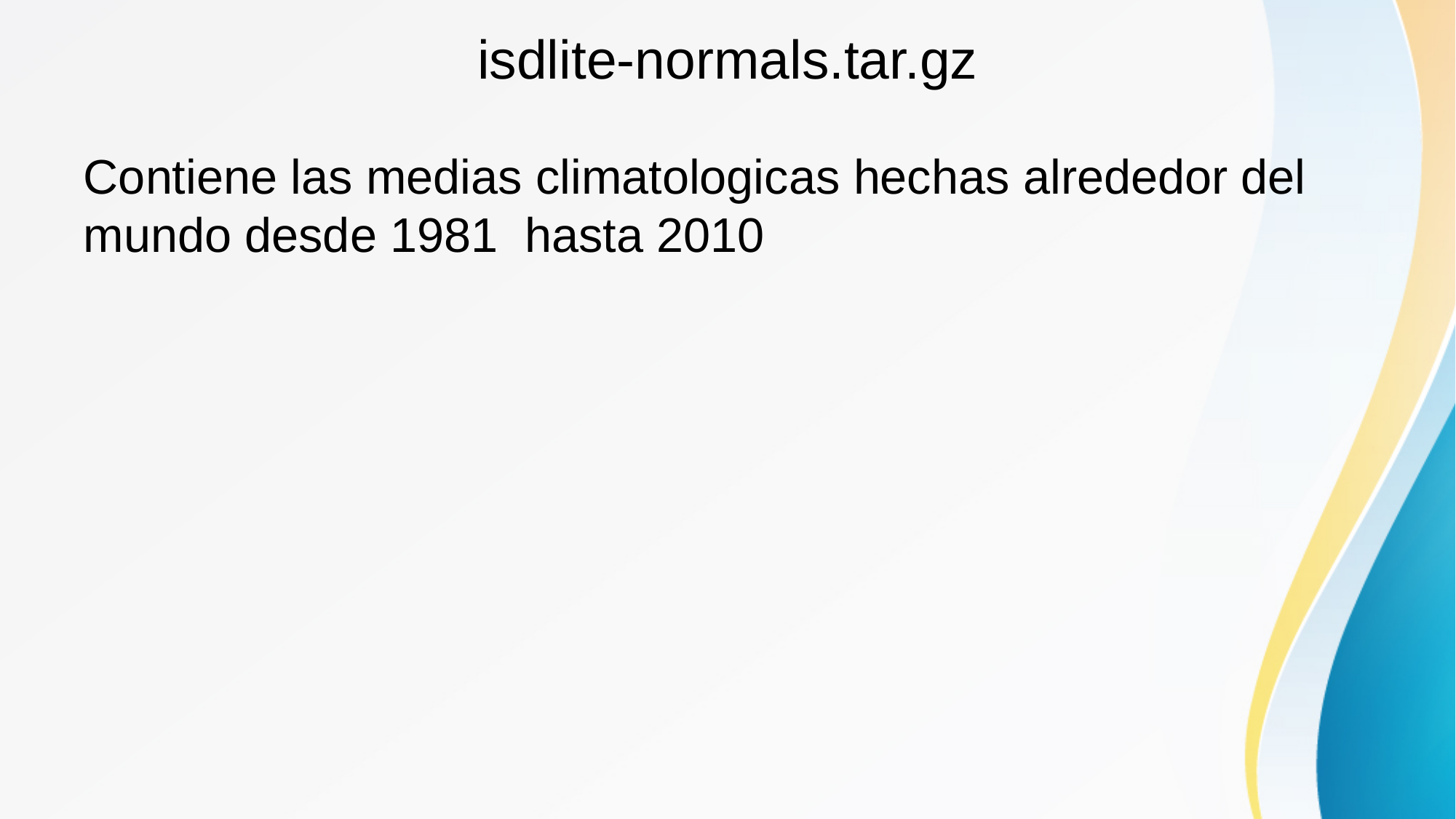

# isdlite-normals.tar.gz
Contiene las medias climatologicas hechas alrededor del mundo desde 1981  hasta 2010